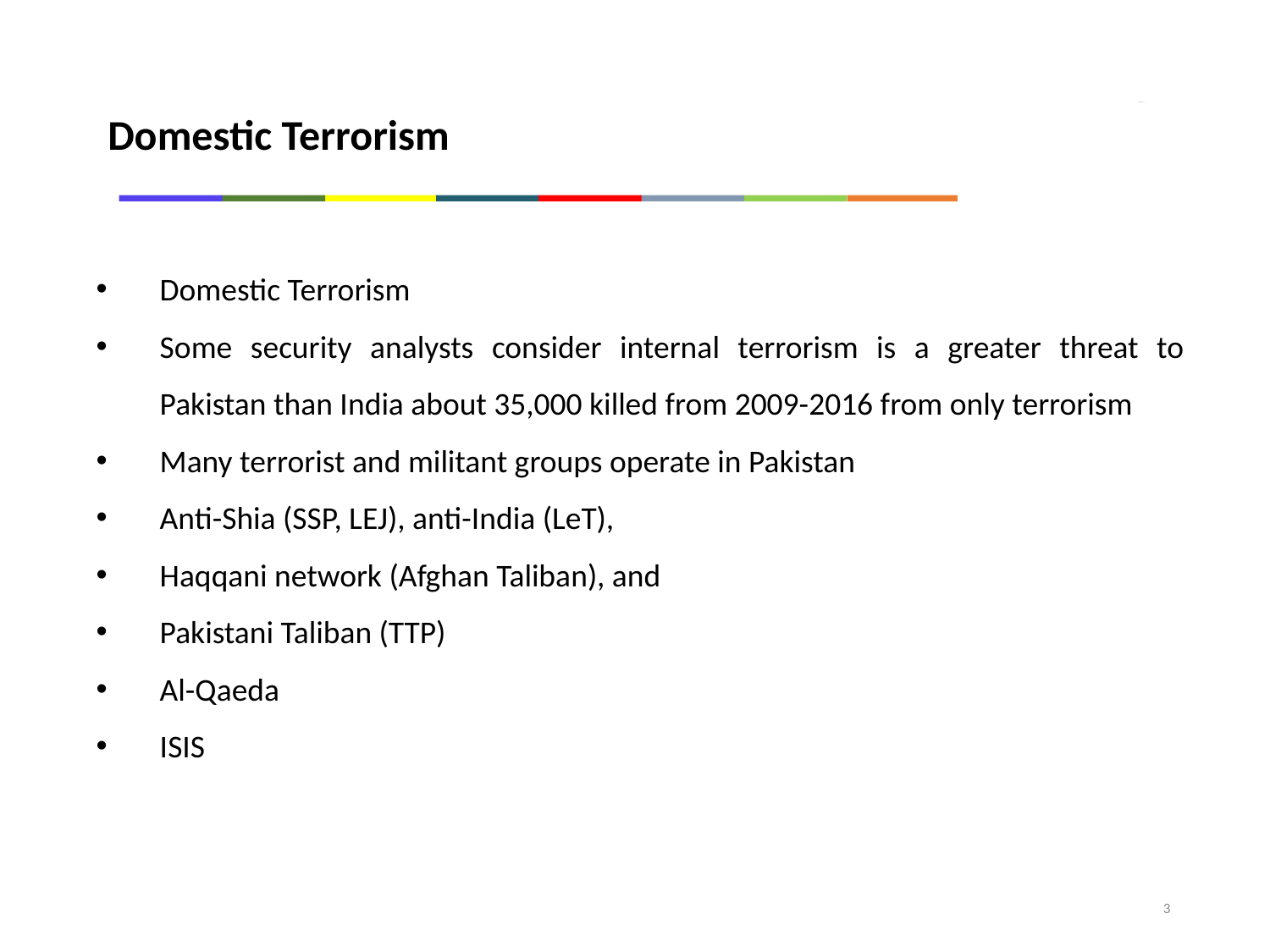

Domestic Terrorism

Domestic Terrorism
Some security analysts consider internal terrorism is a greater threat to Pakistan than India about 35,000 killed from 2009-2016 from only terrorism
Many terrorist and militant groups operate in Pakistan
Anti-Shia (SSP, LEJ), anti-India (LeT),
Haqqani network (Afghan Taliban), and
Pakistani Taliban (TTP)
Al-Qaeda
ISIS

3